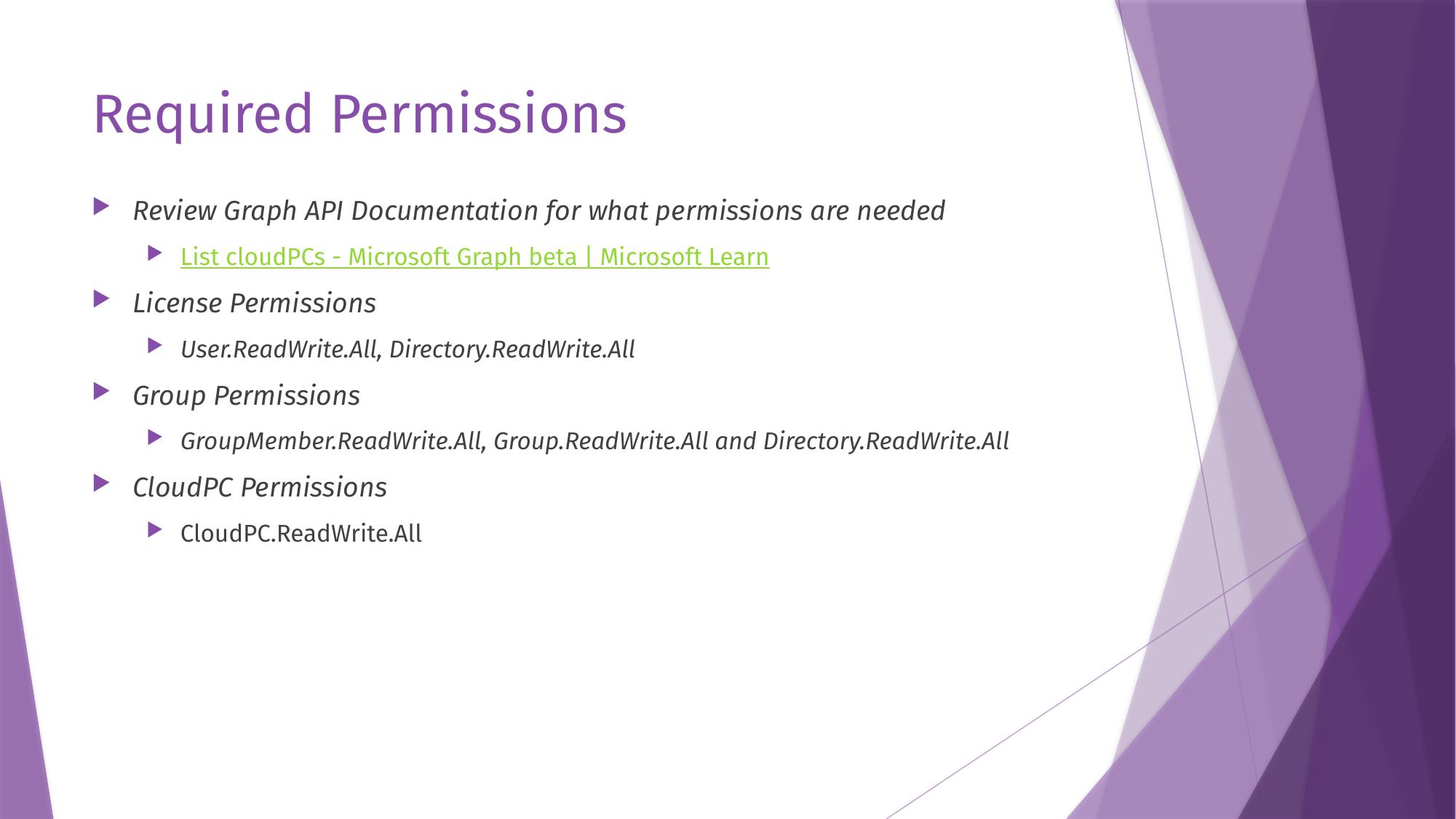

# Required Permissions
Review Graph API Documentation for what permissions are needed
List cloudPCs - Microsoft Graph beta | Microsoft Learn
License Permissions
User.ReadWrite.All, Directory.ReadWrite.All
Group Permissions
GroupMember.ReadWrite.All, Group.ReadWrite.All and Directory.ReadWrite.All
CloudPC Permissions
CloudPC.ReadWrite.All